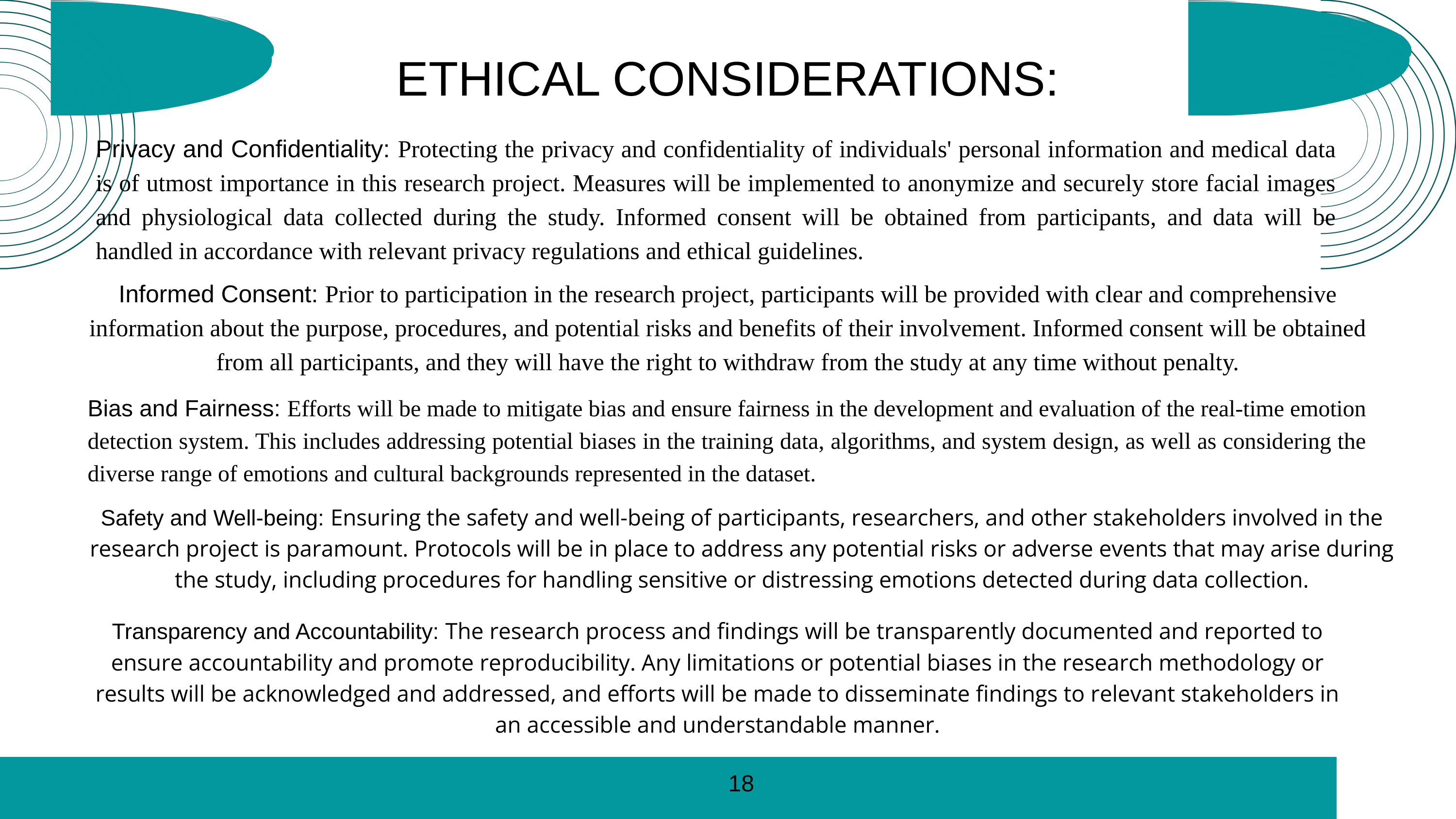

ETHICAL CONSIDERATIONS:
Privacy and Confidentiality: Protecting the privacy and confidentiality of individuals' personal information and medical data is of utmost importance in this research project. Measures will be implemented to anonymize and securely store facial images and physiological data collected during the study. Informed consent will be obtained from participants, and data will be handled in accordance with relevant privacy regulations and ethical guidelines.

Informed Consent: Prior to participation in the research project, participants will be provided with clear and comprehensive information about the purpose, procedures, and potential risks and benefits of their involvement. Informed consent will be obtained from all participants, and they will have the right to withdraw from the study at any time without penalty.

Bias and Fairness: Efforts will be made to mitigate bias and ensure fairness in the development and evaluation of the real-time emotion detection system. This includes addressing potential biases in the training data, algorithms, and system design, as well as considering the diverse range of emotions and cultural backgrounds represented in the dataset.

Safety and Well-being: Ensuring the safety and well-being of participants, researchers, and other stakeholders involved in the research project is paramount. Protocols will be in place to address any potential risks or adverse events that may arise during the study, including procedures for handling sensitive or distressing emotions detected during data collection.

Transparency and Accountability: The research process and findings will be transparently documented and reported to ensure accountability and promote reproducibility. Any limitations or potential biases in the research methodology or results will be acknowledged and addressed, and efforts will be made to disseminate findings to relevant stakeholders in an accessible and understandable manner.

18